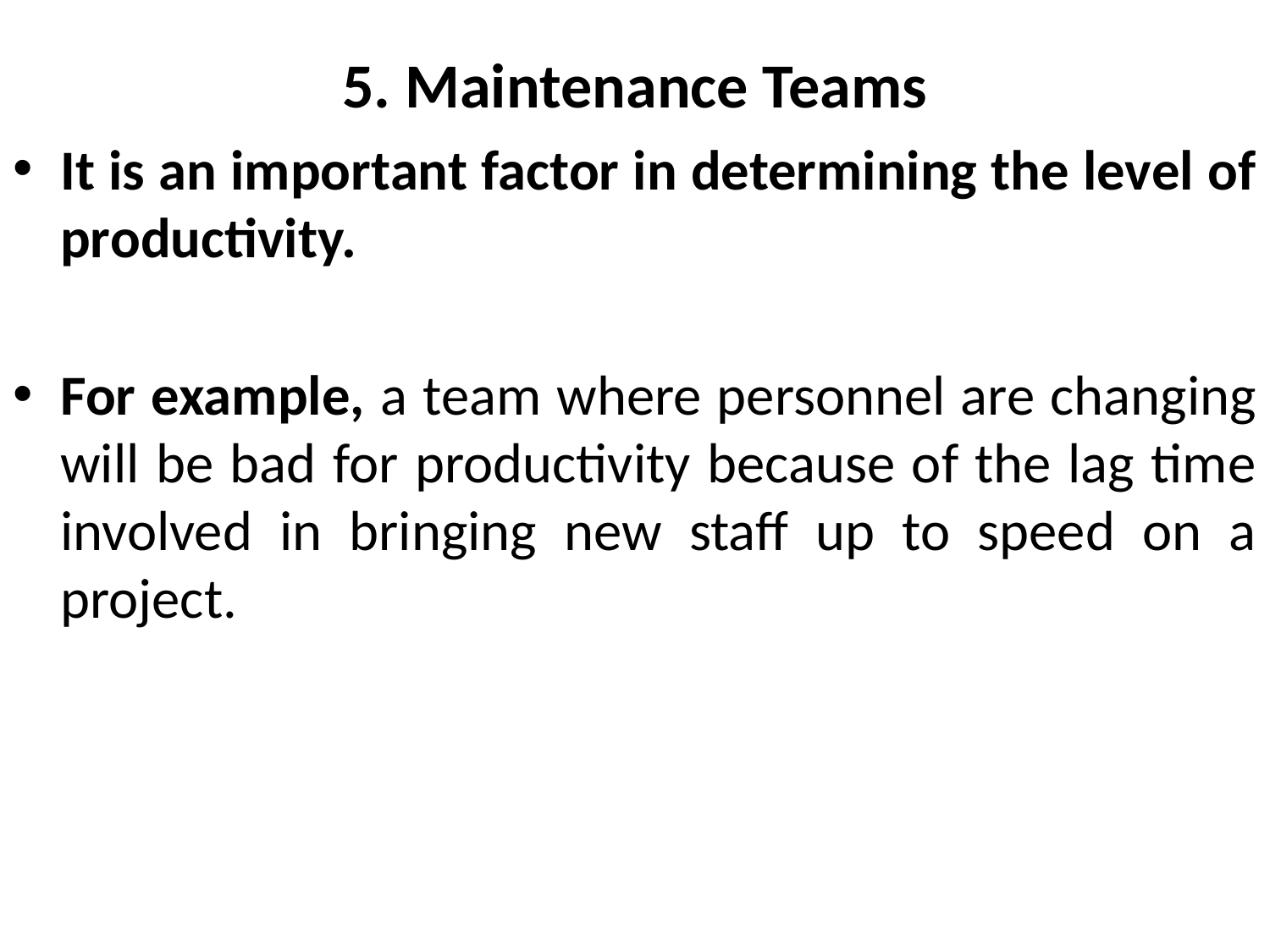

# 5. Maintenance Teams
It is an important factor in determining the level of productivity.

For example, a team where personnel are changing will be bad for productivity because of the lag time involved in bringing new staff up to speed on a project.